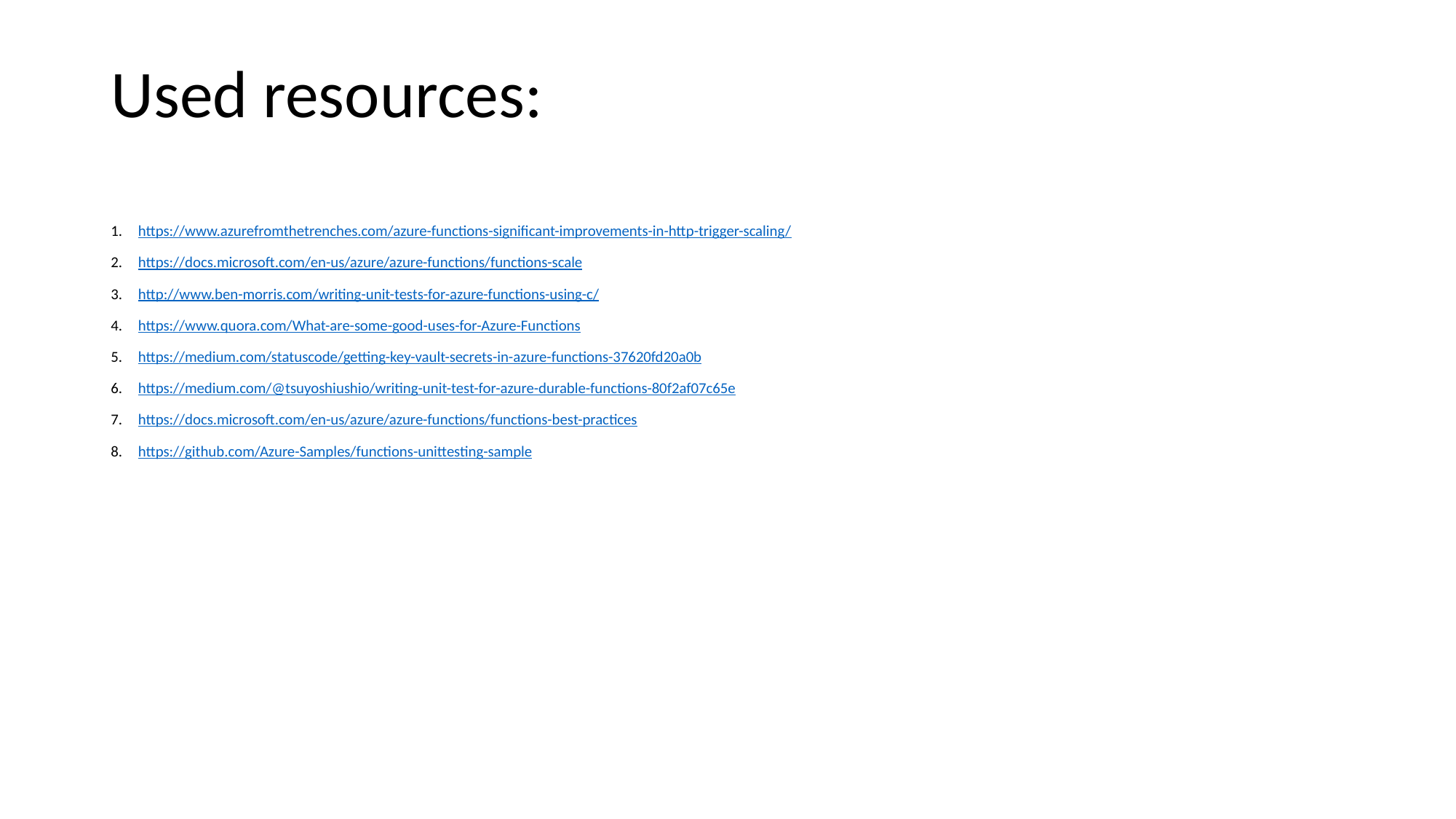

# Used resources:
https://www.azurefromthetrenches.com/azure-functions-significant-improvements-in-http-trigger-scaling/
https://docs.microsoft.com/en-us/azure/azure-functions/functions-scale
http://www.ben-morris.com/writing-unit-tests-for-azure-functions-using-c/
https://www.quora.com/What-are-some-good-uses-for-Azure-Functions
https://medium.com/statuscode/getting-key-vault-secrets-in-azure-functions-37620fd20a0b
https://medium.com/@tsuyoshiushio/writing-unit-test-for-azure-durable-functions-80f2af07c65e
https://docs.microsoft.com/en-us/azure/azure-functions/functions-best-practices
https://github.com/Azure-Samples/functions-unittesting-sample